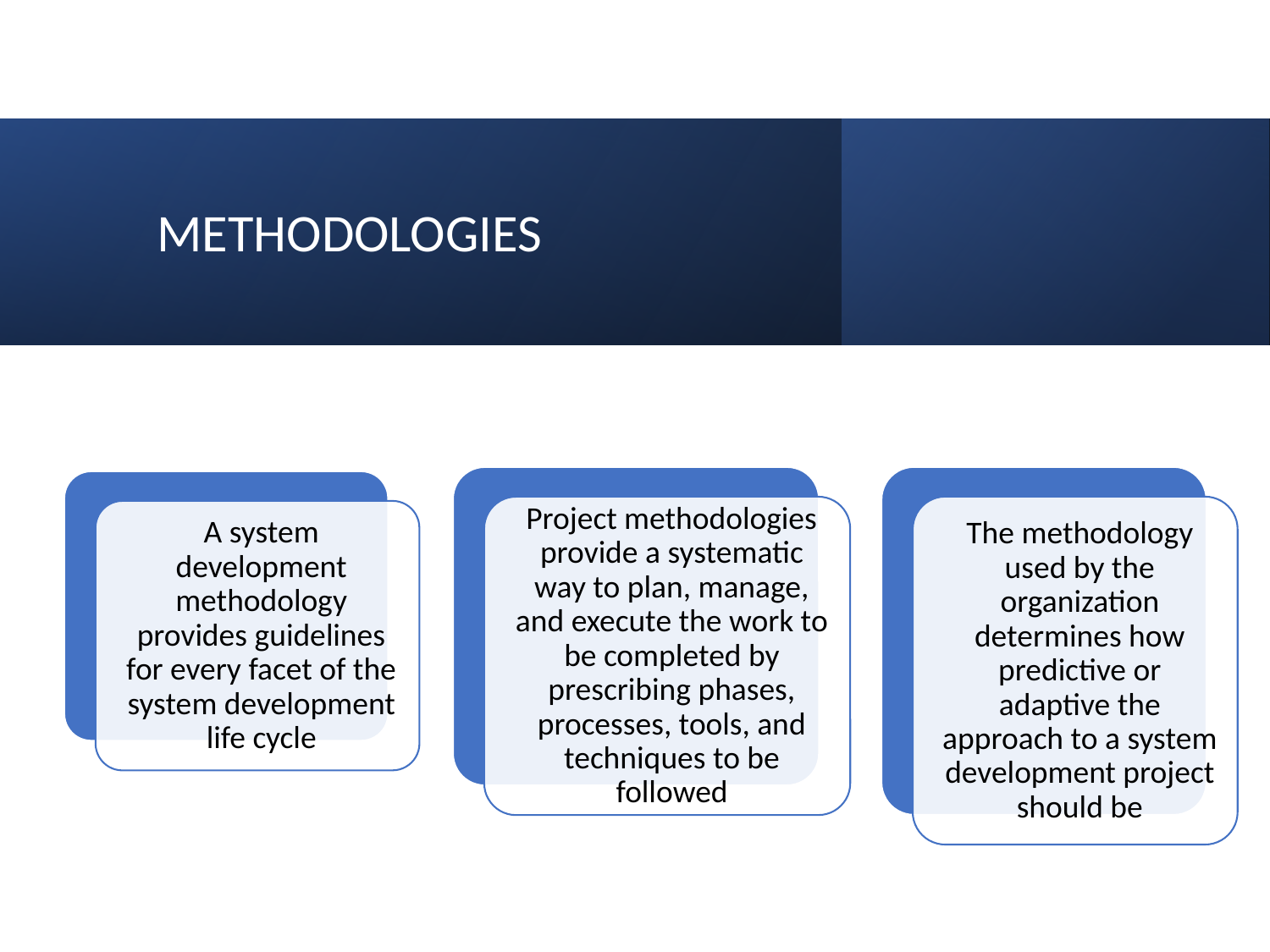

# METHODOLOGIES
A system development methodology provides guidelines for every facet of the system development life cycle
Project methodologies provide a systematic way to plan, manage, and execute the work to be completed by prescribing phases, processes, tools, and techniques to be followed
The methodology used by the organization determines how predictive or adaptive the approach to a system development project should be